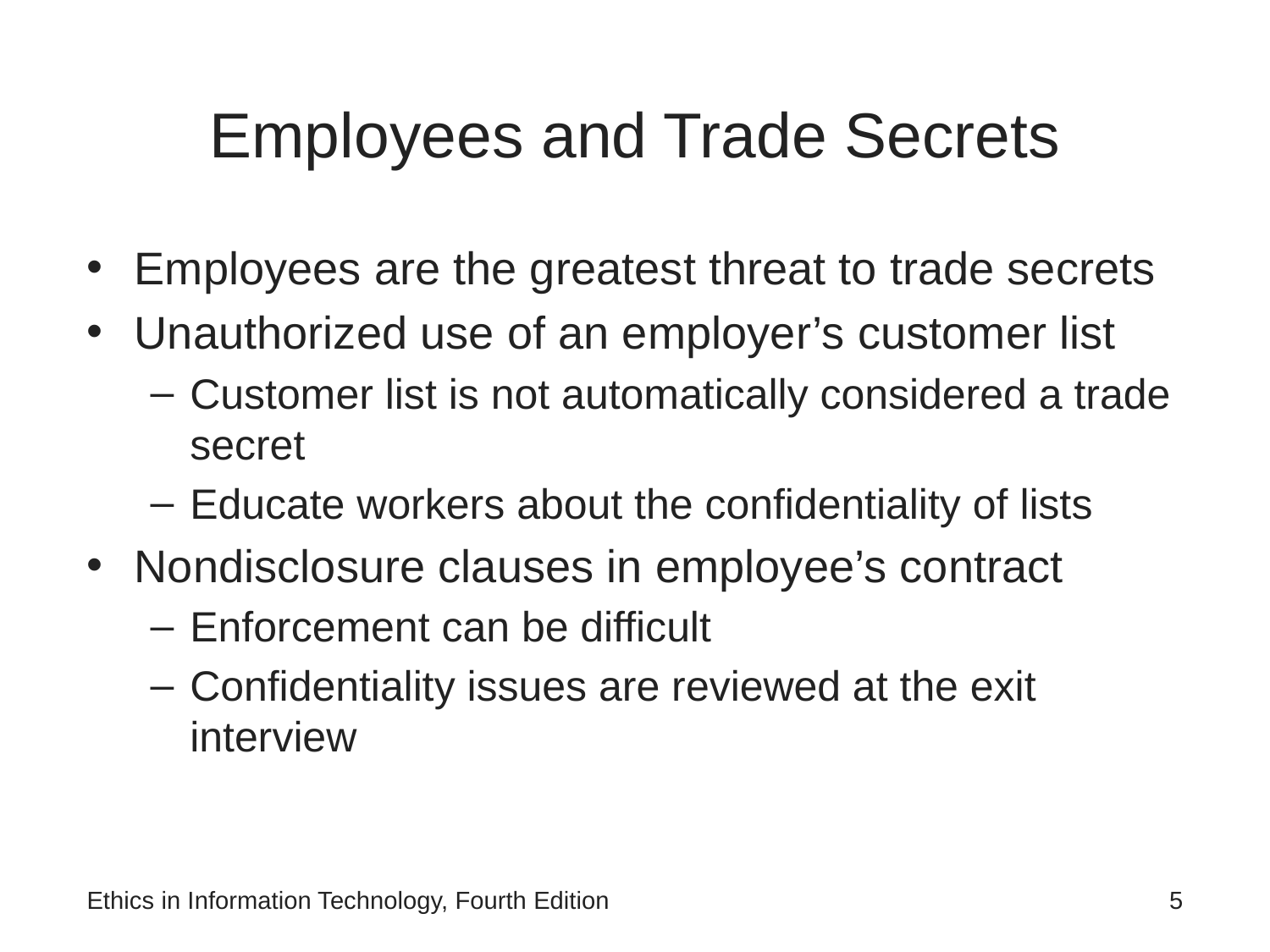

# Employees and Trade Secrets
Employees are the greatest threat to trade secrets
Unauthorized use of an employer’s customer list
Customer list is not automatically considered a trade secret
Educate workers about the confidentiality of lists
Nondisclosure clauses in employee’s contract
Enforcement can be difficult
Confidentiality issues are reviewed at the exit interview

Ethics in Information Technology, Fourth Edition
5